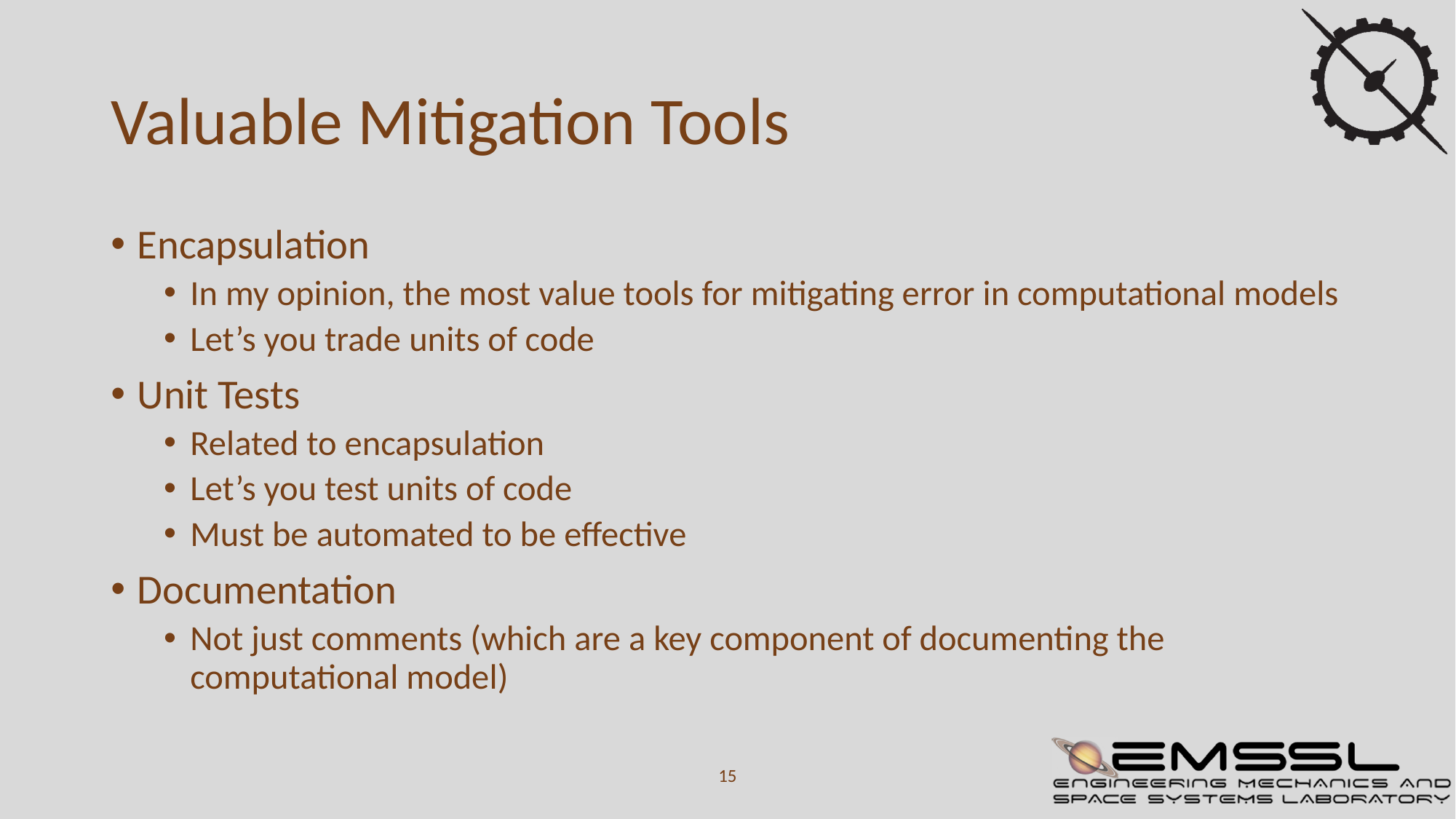

# Valuable Mitigation Tools
Encapsulation
In my opinion, the most value tools for mitigating error in computational models
Let’s you trade units of code
Unit Tests
Related to encapsulation
Let’s you test units of code
Must be automated to be effective
Documentation
Not just comments (which are a key component of documenting the computational model)
15